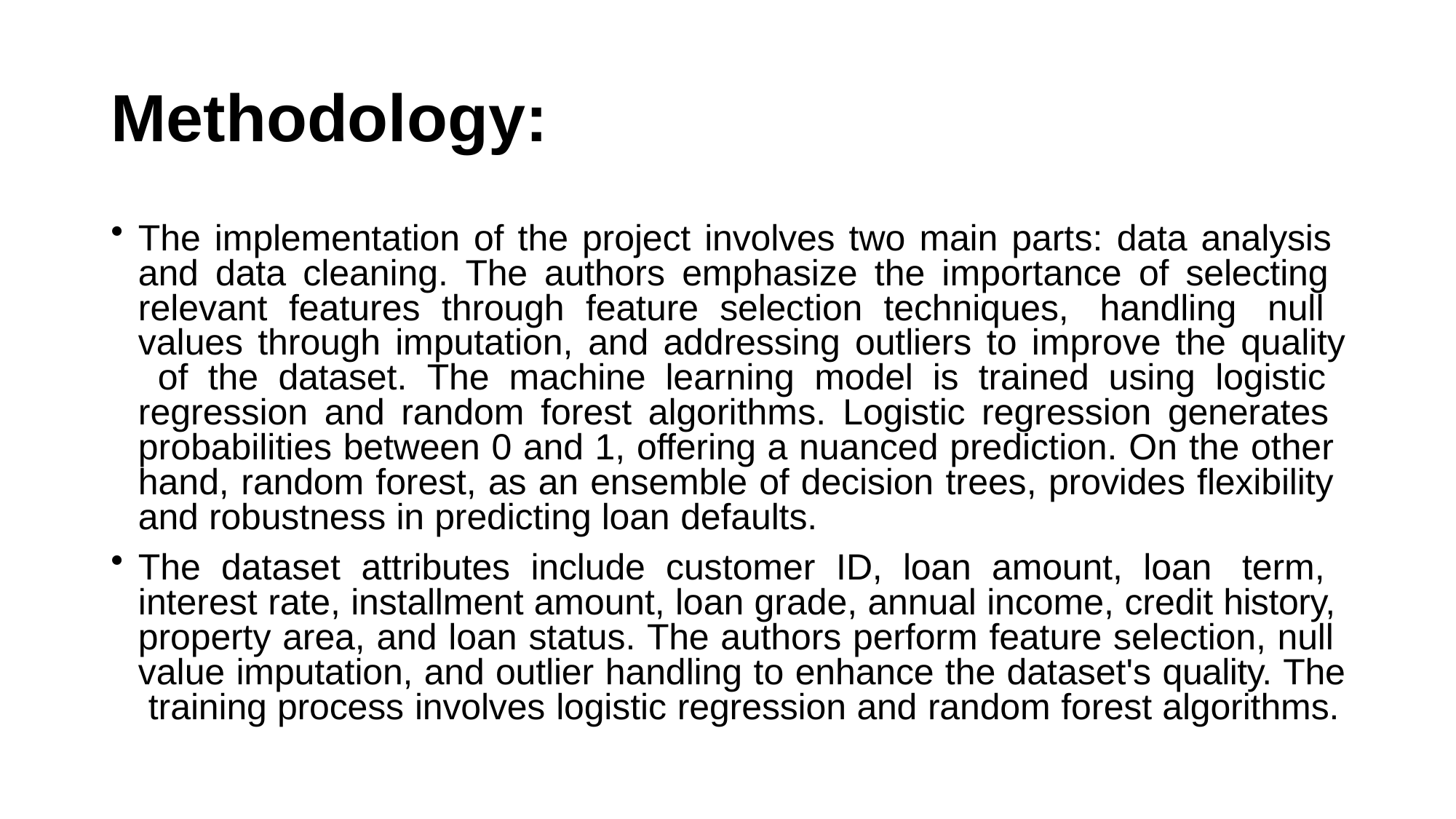

# Methodology:
The implementation of the project involves two main parts: data analysis  and data cleaning. The authors emphasize the importance of selecting  relevant features through feature selection techniques, handling null  values through imputation, and addressing outliers to improve the quality  of the dataset. The machine learning model is trained using logistic  regression and random forest algorithms. Logistic regression generates  probabilities between 0 and 1, offering a nuanced prediction. On the other  hand, random forest, as an ensemble of decision trees, provides flexibility  and robustness in predicting loan defaults.
The dataset attributes include customer ID, loan amount, loan term,  interest rate, installment amount, loan grade, annual income, credit history,  property area, and loan status. The authors perform feature selection, null  value imputation, and outlier handling to enhance the dataset's quality. The  training process involves logistic regression and random forest algorithms.